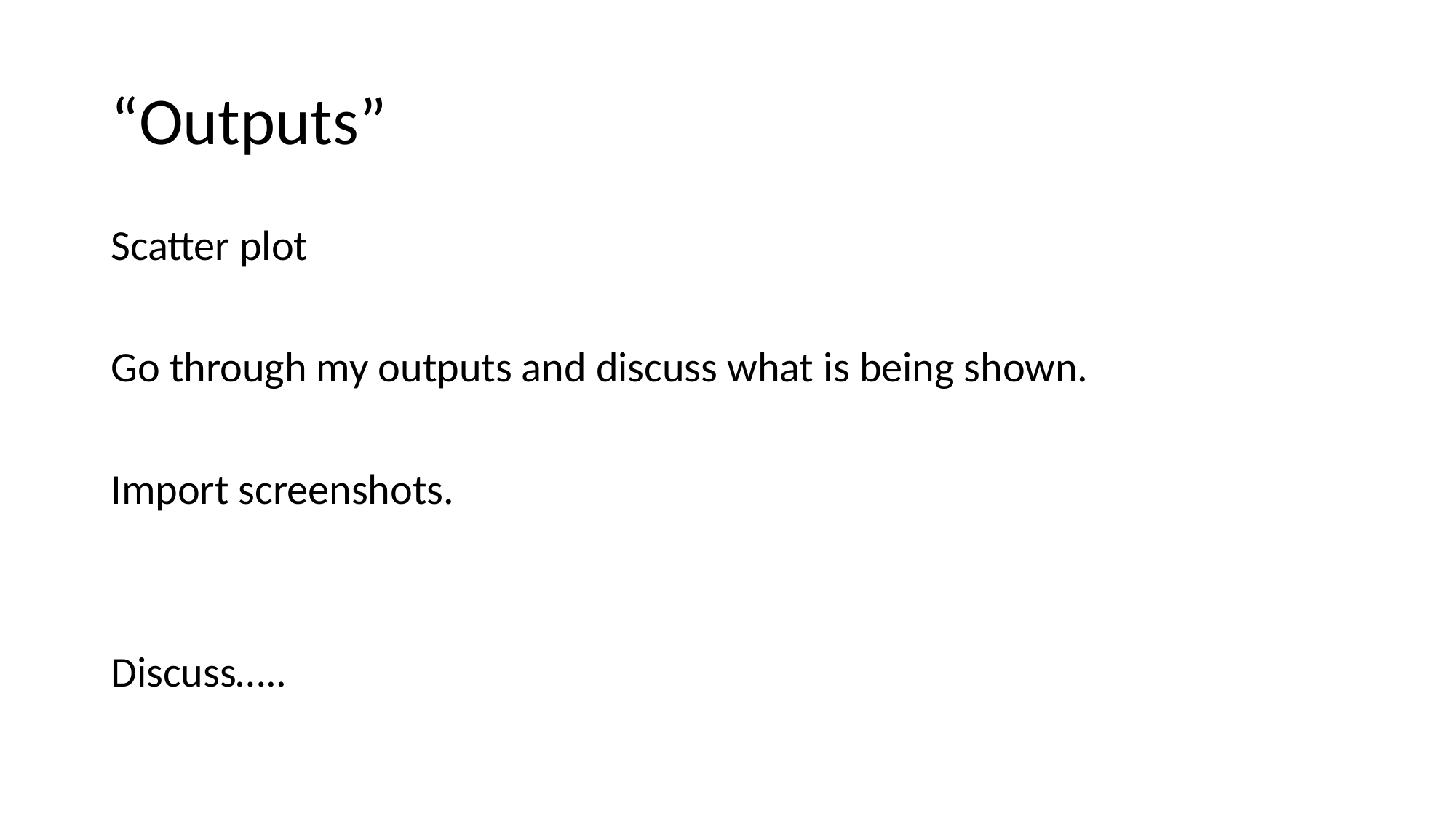

# “Outputs”
Scatter plot

Go through my outputs and discuss what is being shown.

Import screenshots.

Discuss…..